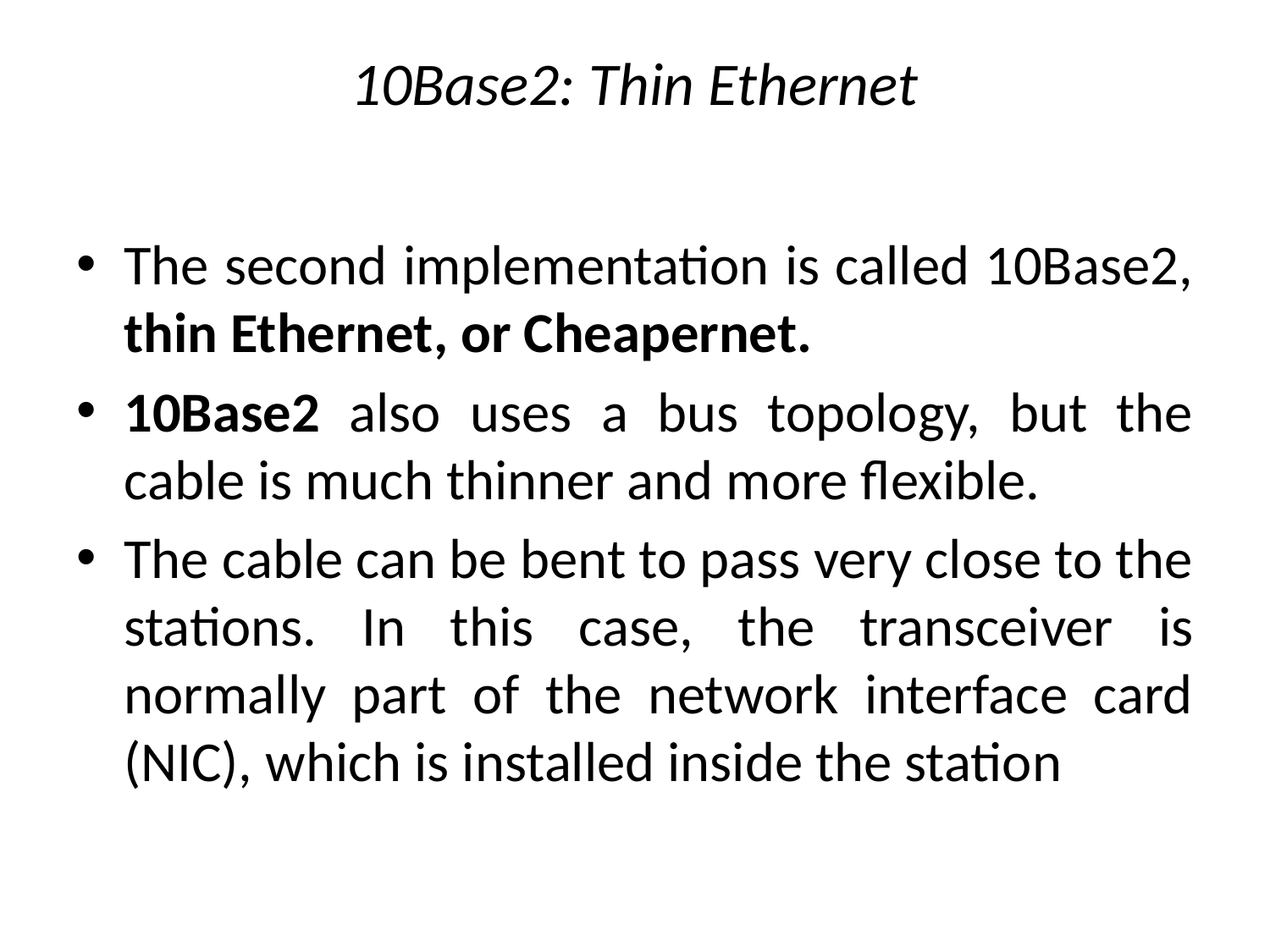

# 10Base2: Thin Ethernet
The second implementation is called 10Base2, thin Ethernet, or Cheapernet.
10Base2 also uses a bus topology, but the cable is much thinner and more flexible.
The cable can be bent to pass very close to the stations. In this case, the transceiver is normally part of the network interface card (NIC), which is installed inside the station